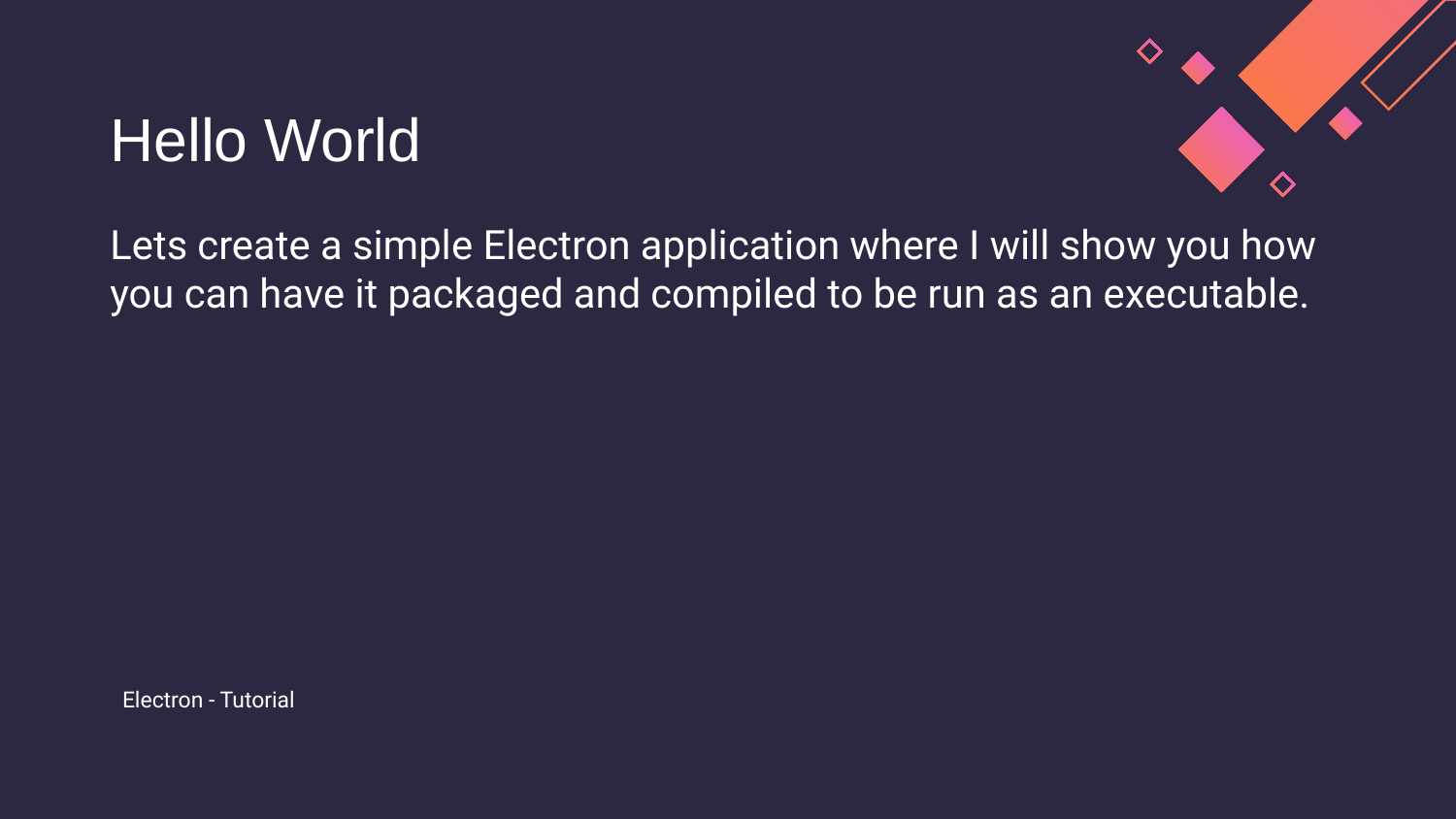

# Hello World
Lets create a simple Electron application where I will show you how you can have it packaged and compiled to be run as an executable.
Electron - Tutorial